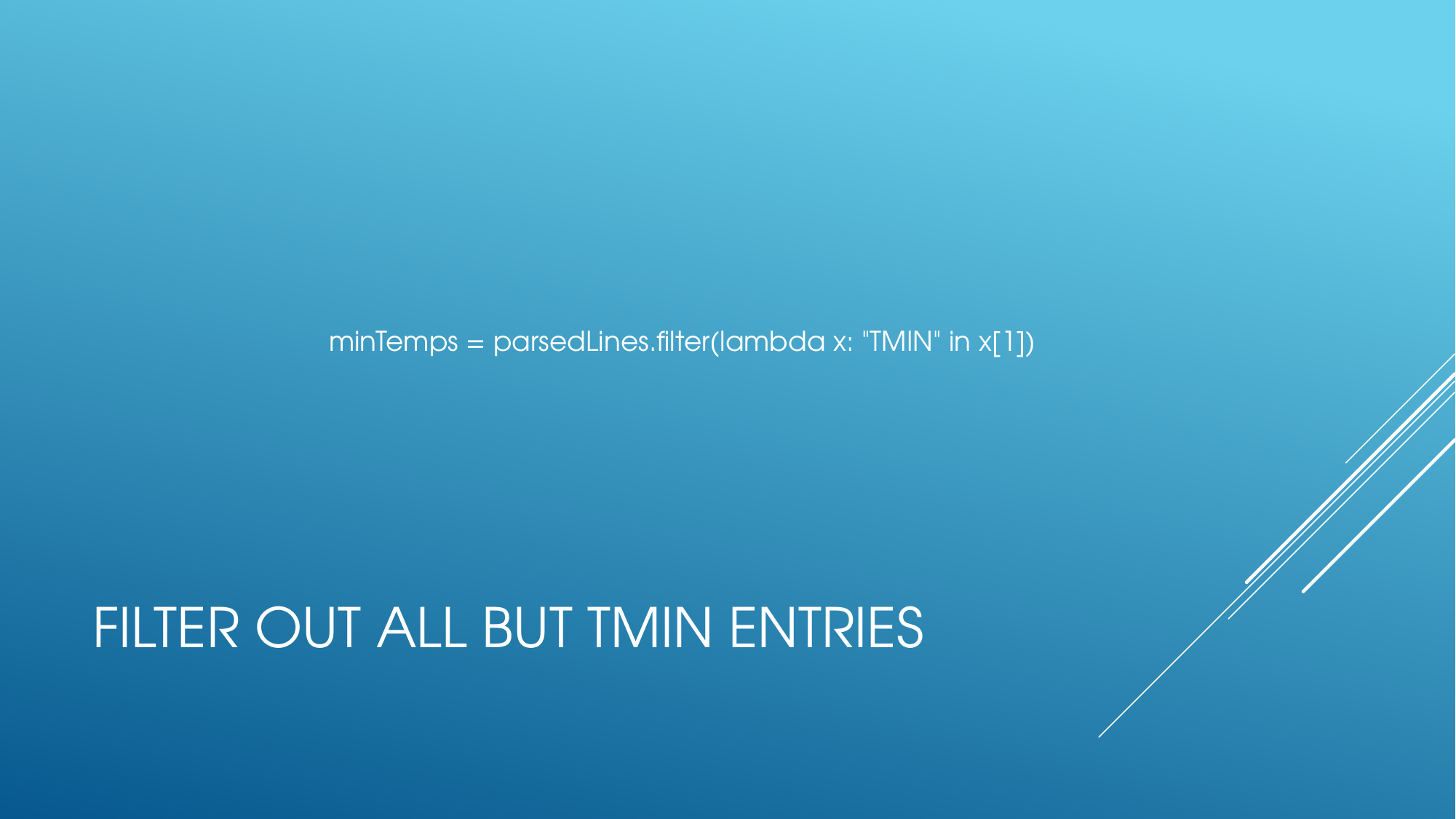

minTemps = parsedLines.filter(lambda x: "TMIN" in x[1])
# Filter out all but tmin entries